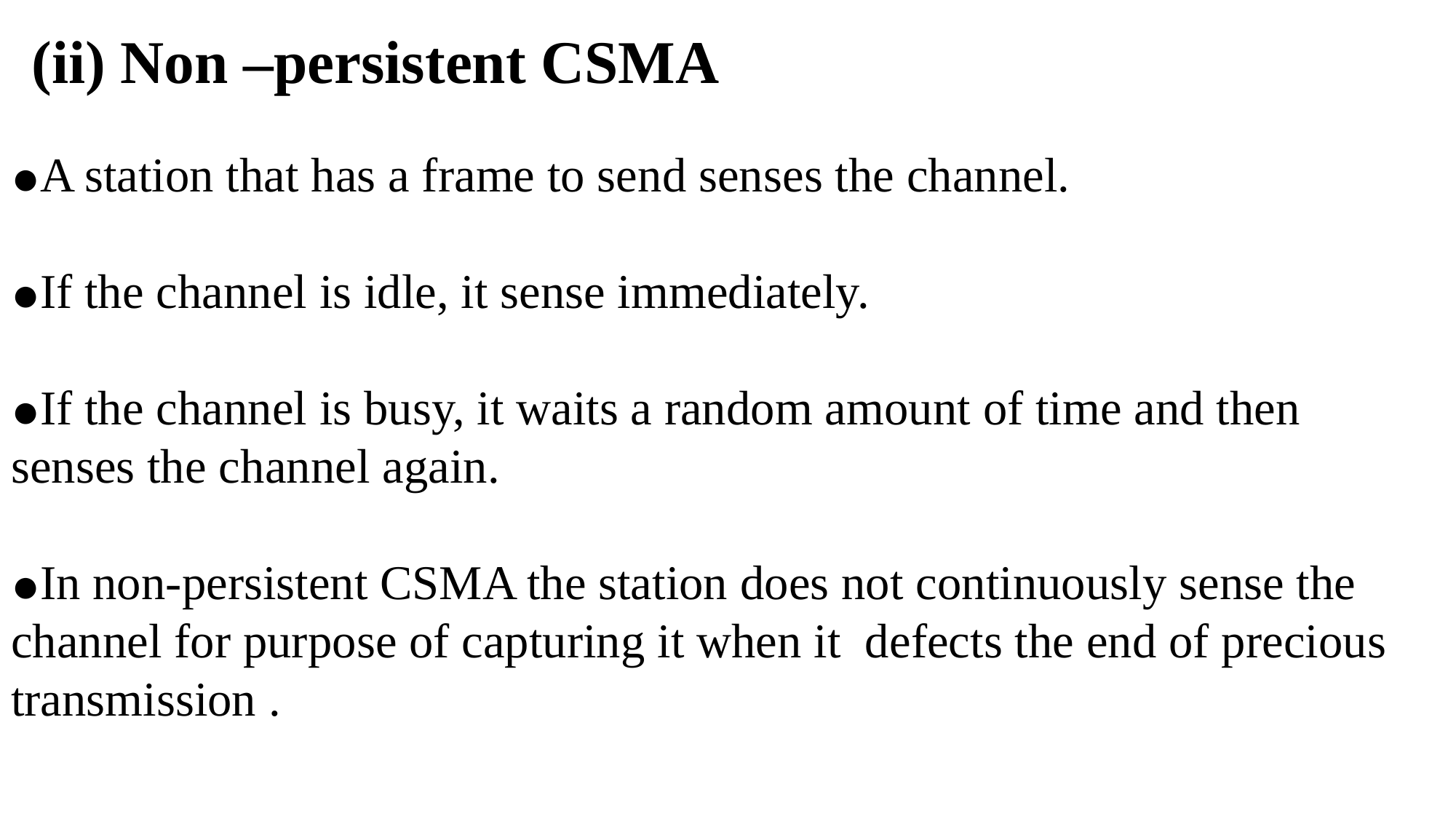

(ii) Non –persistent CSMA

A station that has a frame to send senses the channel.

If the channel is idle, it sense immediately.

If the channel is busy, it waits a random amount of time and then senses the channel again.

In non-persistent CSMA the station does not continuously sense the channel for purpose of capturing it when it  defects the end of precious transmission .